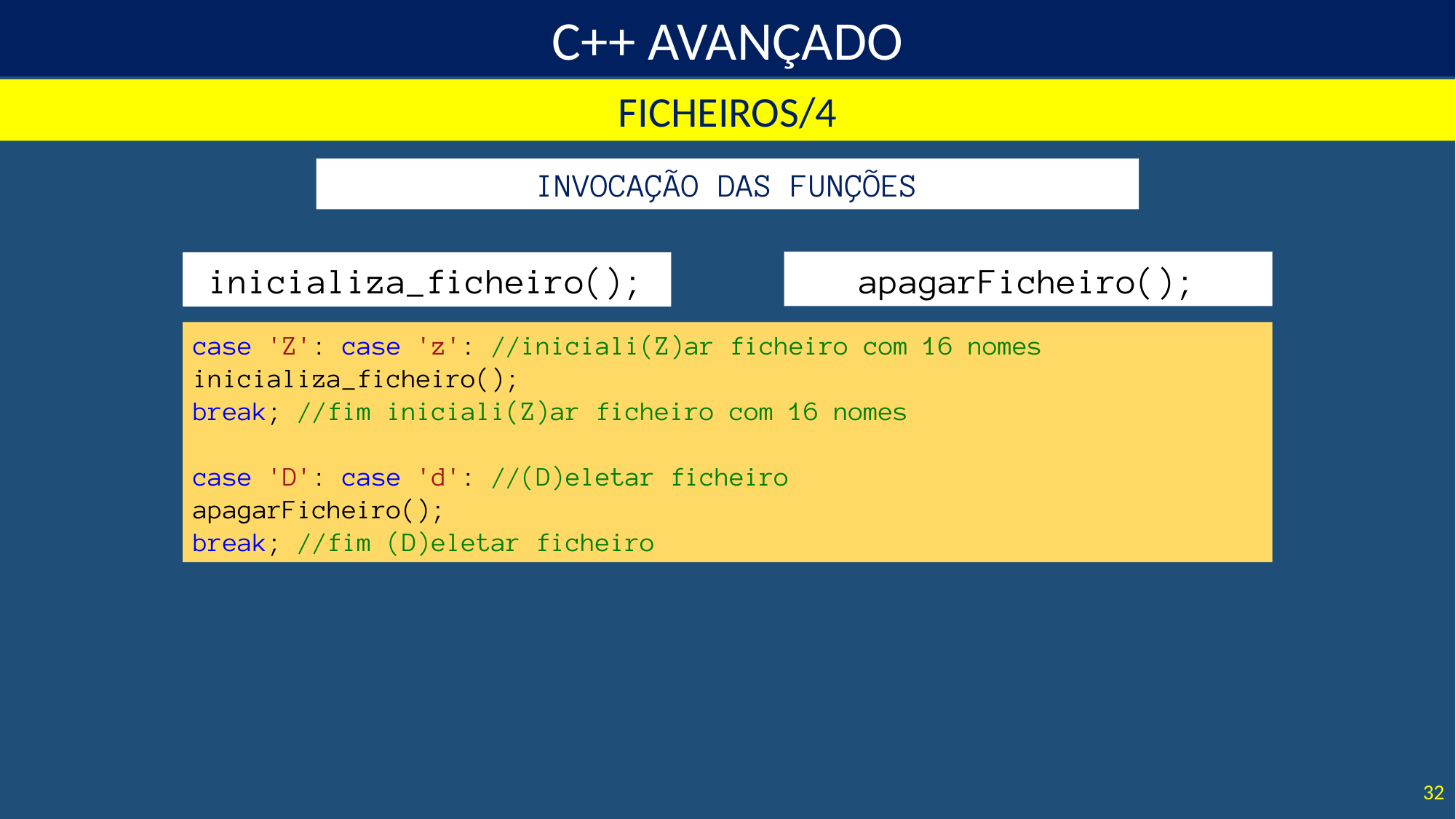

FICHEIROS/4
INVOCAÇÃO DAS FUNÇÕES
apagarFicheiro();
inicializa_ficheiro();
case 'Z': case 'z': //iniciali(Z)ar ficheiro com 16 nomes
inicializa_ficheiro();
break; //fim iniciali(Z)ar ficheiro com 16 nomes

case 'D': case 'd': //(D)eletar ficheiro
apagarFicheiro();
break; //fim (D)eletar ficheiro